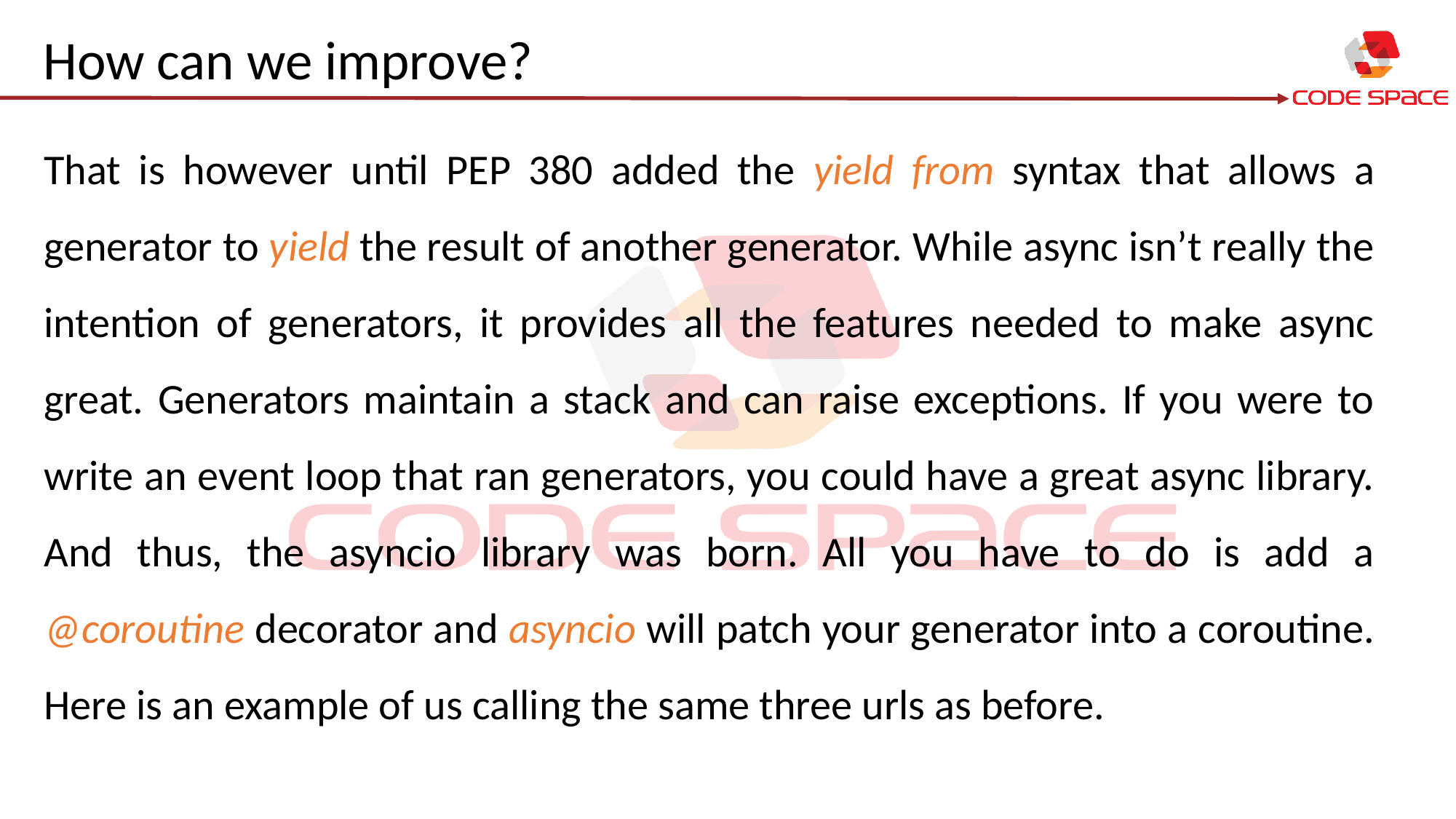

How can we improve?
That is however until PEP 380 added the yield from syntax that allows a generator to yield the result of another generator. While async isn’t really the intention of generators, it provides all the features needed to make async great. Generators maintain a stack and can raise exceptions. If you were to write an event loop that ran generators, you could have a great async library. And thus, the asyncio library was born. All you have to do is add a @coroutine decorator and asyncio will patch your generator into a coroutine. Here is an example of us calling the same three urls as before.